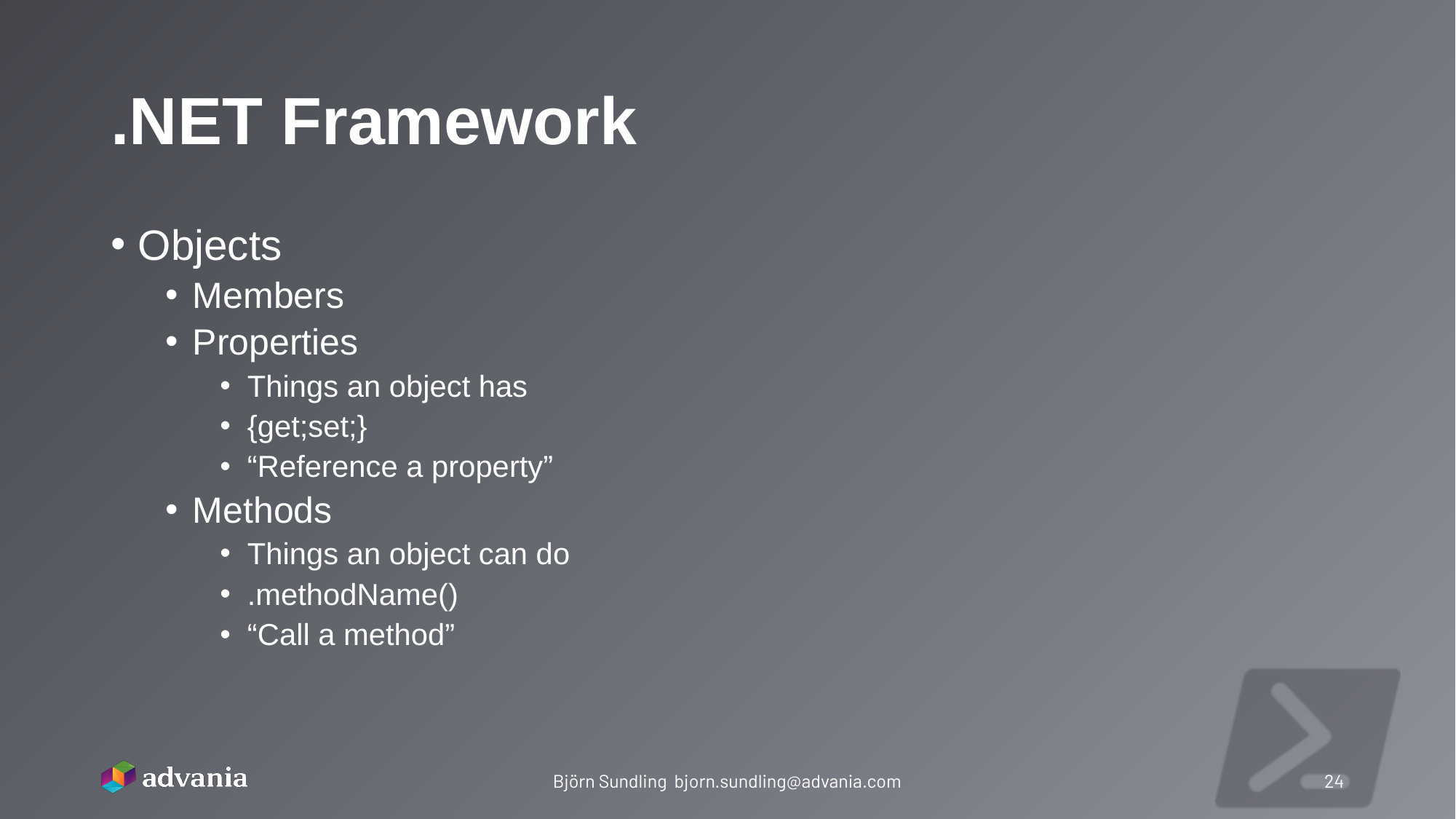

# .NET Framework
Objects
Members
Properties
Things an object has
{get;set;}
“Reference a property”
Methods
Things an object can do
.methodName()
“Call a method”
Björn Sundling  bjorn.sundling@advania.com
24